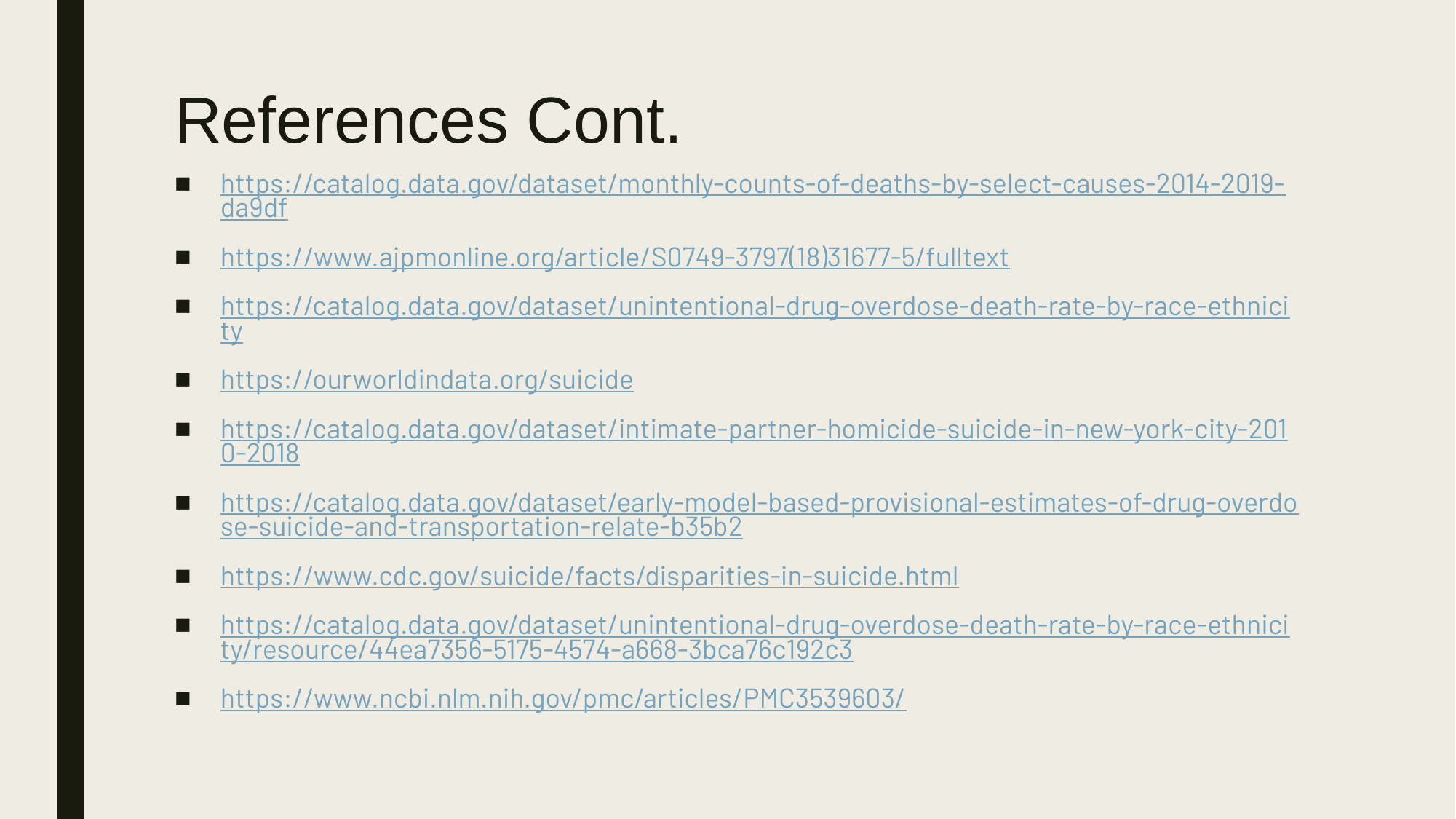

# References Cont.
https://catalog.data.gov/dataset/monthly-counts-of-deaths-by-select-causes-2014-2019-da9df
https://www.ajpmonline.org/article/S0749-3797(18)31677-5/fulltext
https://catalog.data.gov/dataset/unintentional-drug-overdose-death-rate-by-race-ethnicity
https://ourworldindata.org/suicide
https://catalog.data.gov/dataset/intimate-partner-homicide-suicide-in-new-york-city-2010-2018
https://catalog.data.gov/dataset/early-model-based-provisional-estimates-of-drug-overdose-suicide-and-transportation-relate-b35b2
https://www.cdc.gov/suicide/facts/disparities-in-suicide.html
https://catalog.data.gov/dataset/unintentional-drug-overdose-death-rate-by-race-ethnicity/resource/44ea7356-5175-4574-a668-3bca76c192c3
https://www.ncbi.nlm.nih.gov/pmc/articles/PMC3539603/